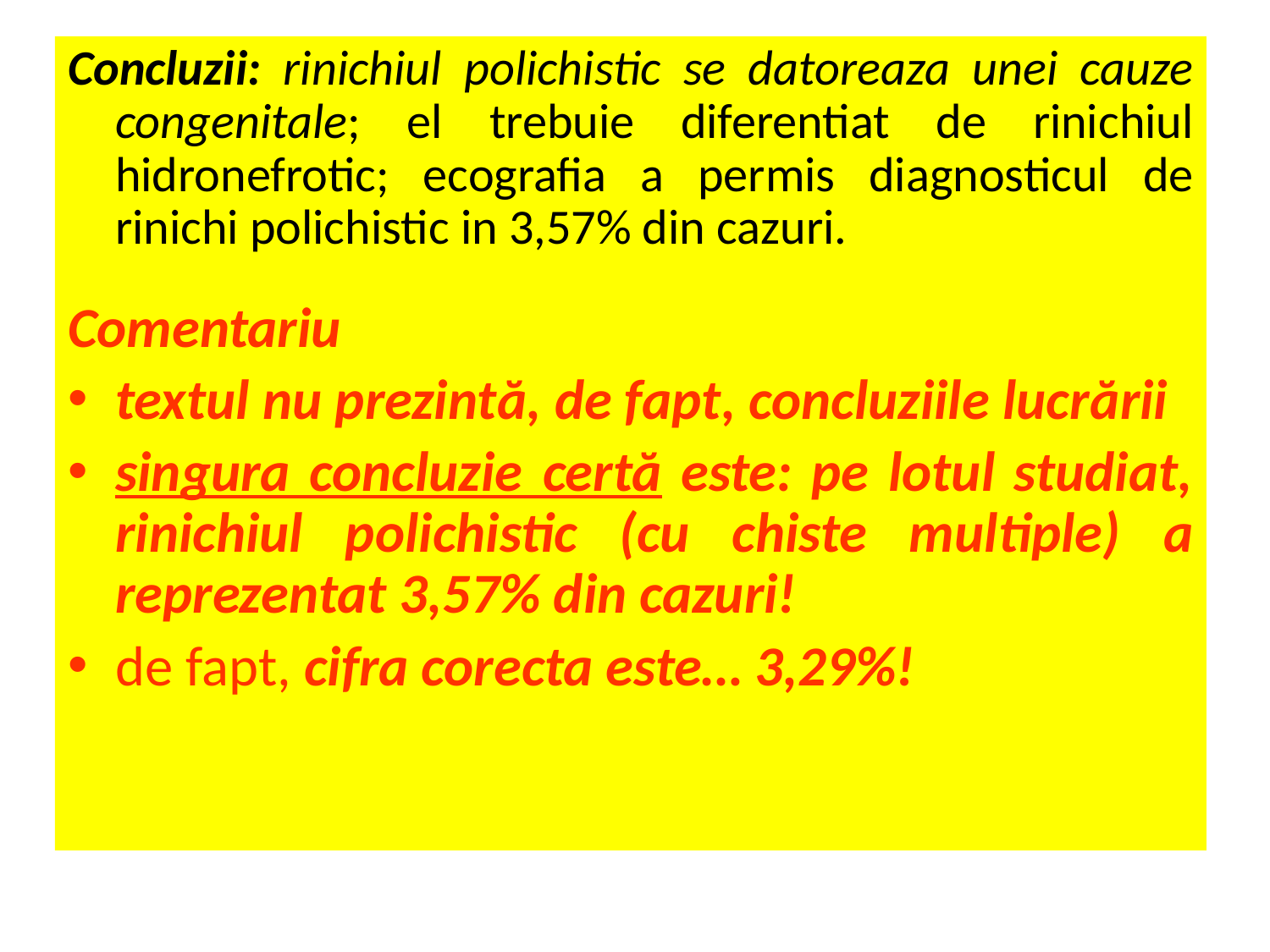

Concluzii: rinichiul polichistic se datoreaza unei cauze congenitale; el trebuie diferentiat de rinichiul hidronefrotic; ecografia a permis diagnosticul de rinichi polichistic in 3,57% din cazuri.

Comentariu
textul nu prezintă, de fapt, concluziile lucrării
singura concluzie certă este: pe lotul studiat, rinichiul polichistic (cu chiste multiple) a reprezentat 3,57% din cazuri!
de fapt, cifra corecta este… 3,29%!